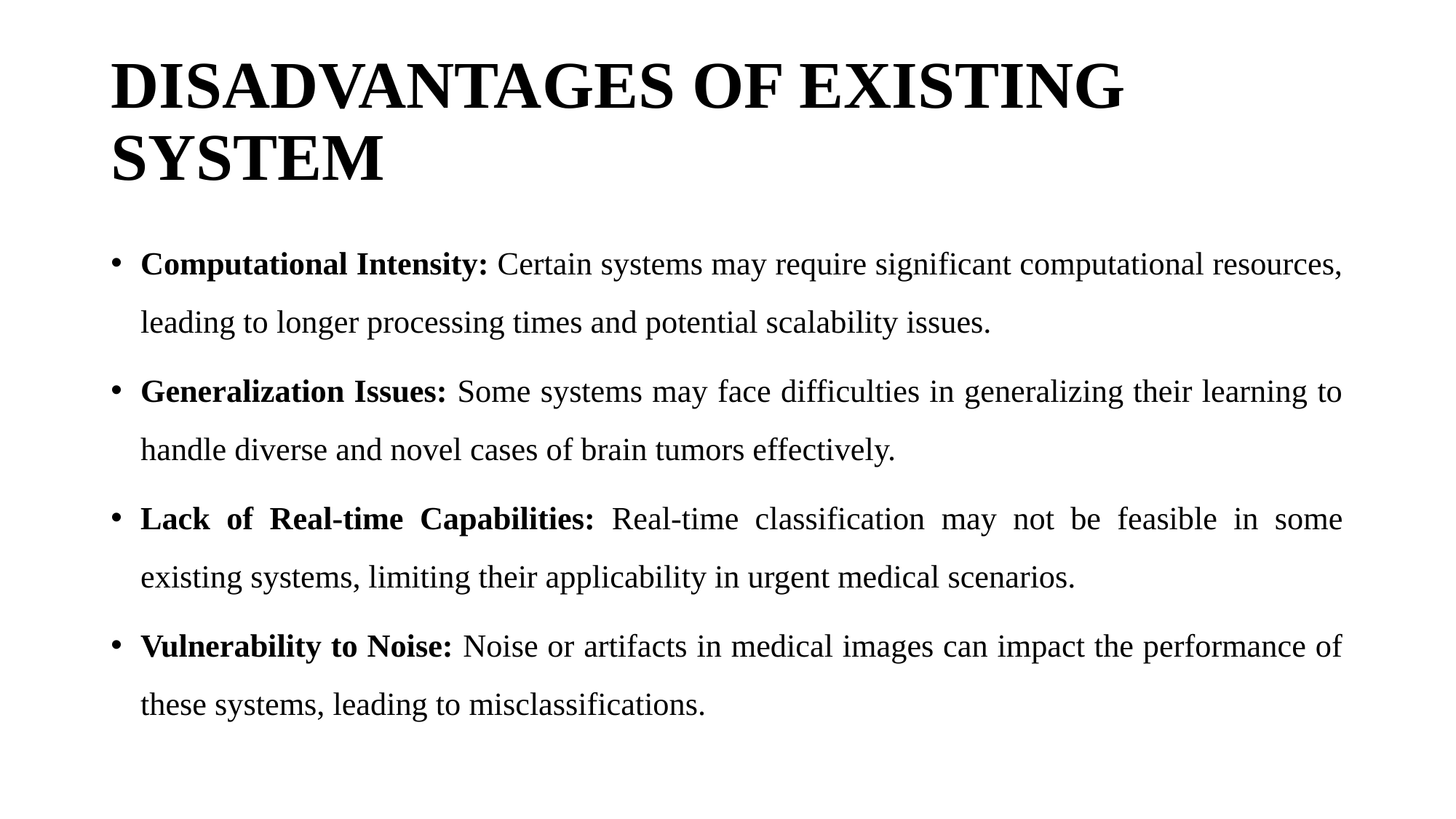

# DISADVANTAGES OF EXISTING SYSTEM
Computational Intensity: Certain systems may require significant computational resources, leading to longer processing times and potential scalability issues.
Generalization Issues: Some systems may face difficulties in generalizing their learning to handle diverse and novel cases of brain tumors effectively.
Lack of Real-time Capabilities: Real-time classification may not be feasible in some existing systems, limiting their applicability in urgent medical scenarios.
Vulnerability to Noise: Noise or artifacts in medical images can impact the performance of these systems, leading to misclassifications.